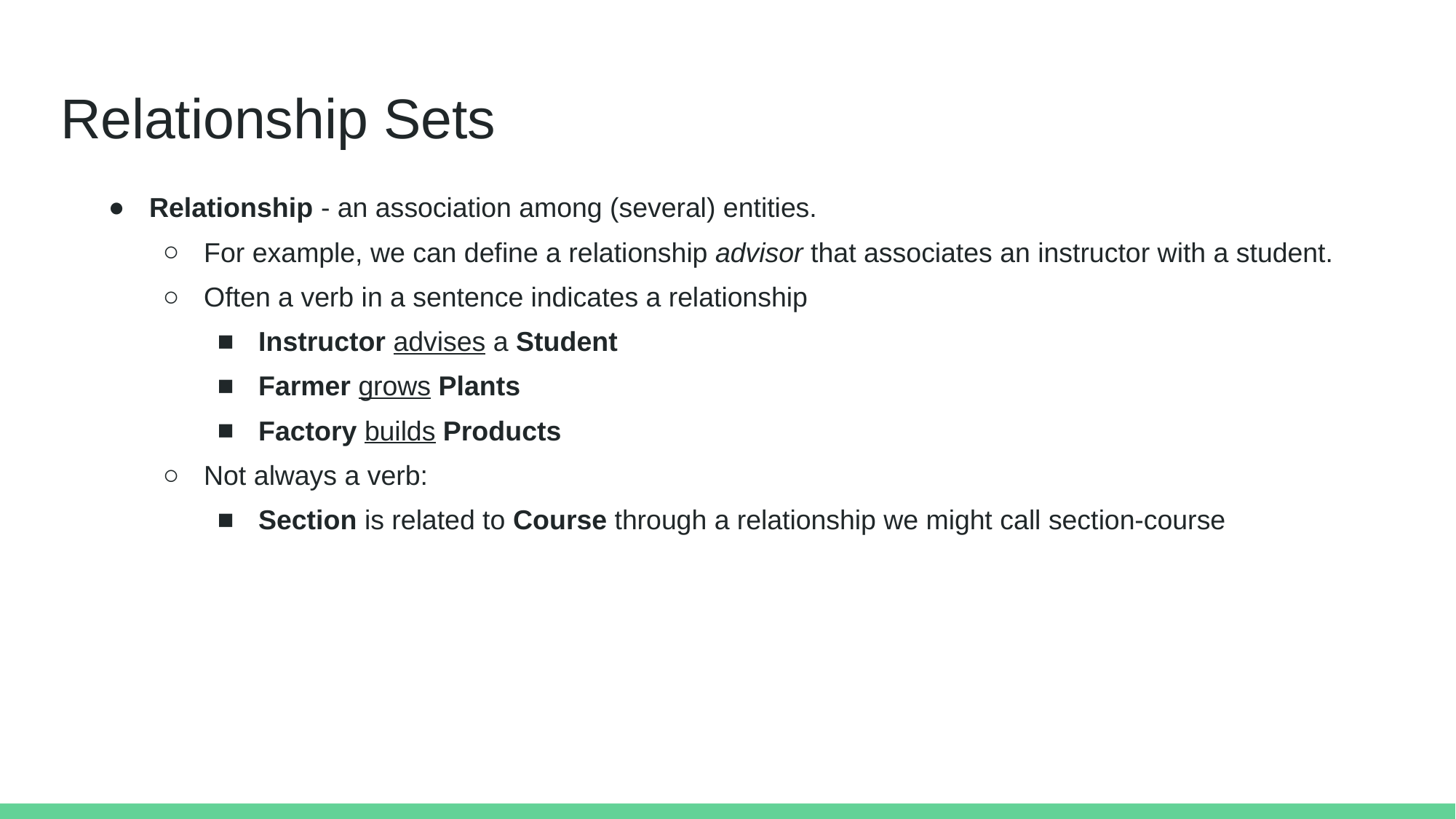

# Relationship Sets
Relationship - an association among (several) entities.
For example, we can define a relationship advisor that associates an instructor with a student.
Often a verb in a sentence indicates a relationship
Instructor advises a Student
Farmer grows Plants
Factory builds Products
Not always a verb:
Section is related to Course through a relationship we might call section-course